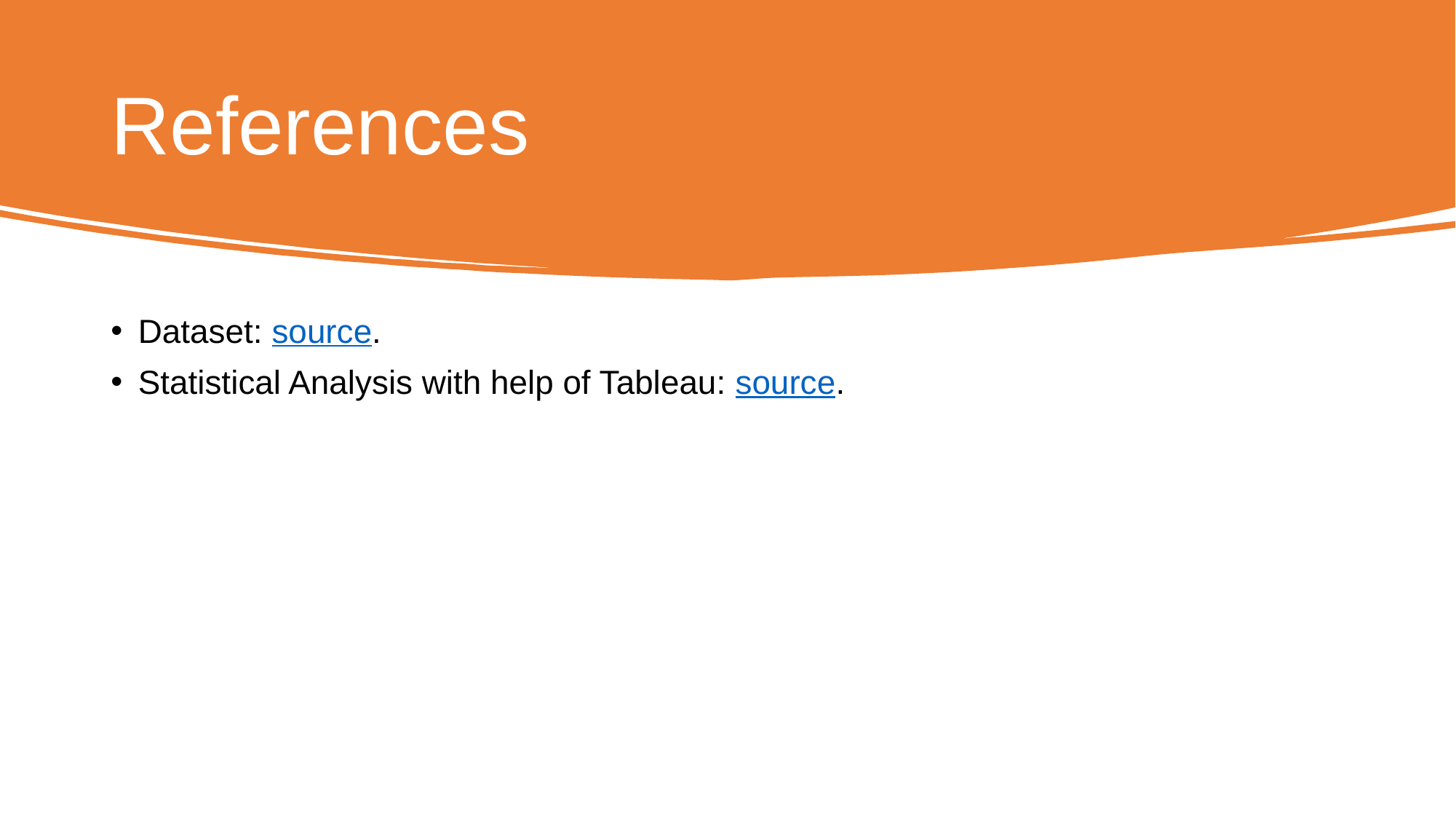

# References
Dataset: source.
Statistical Analysis with help of Tableau: source.